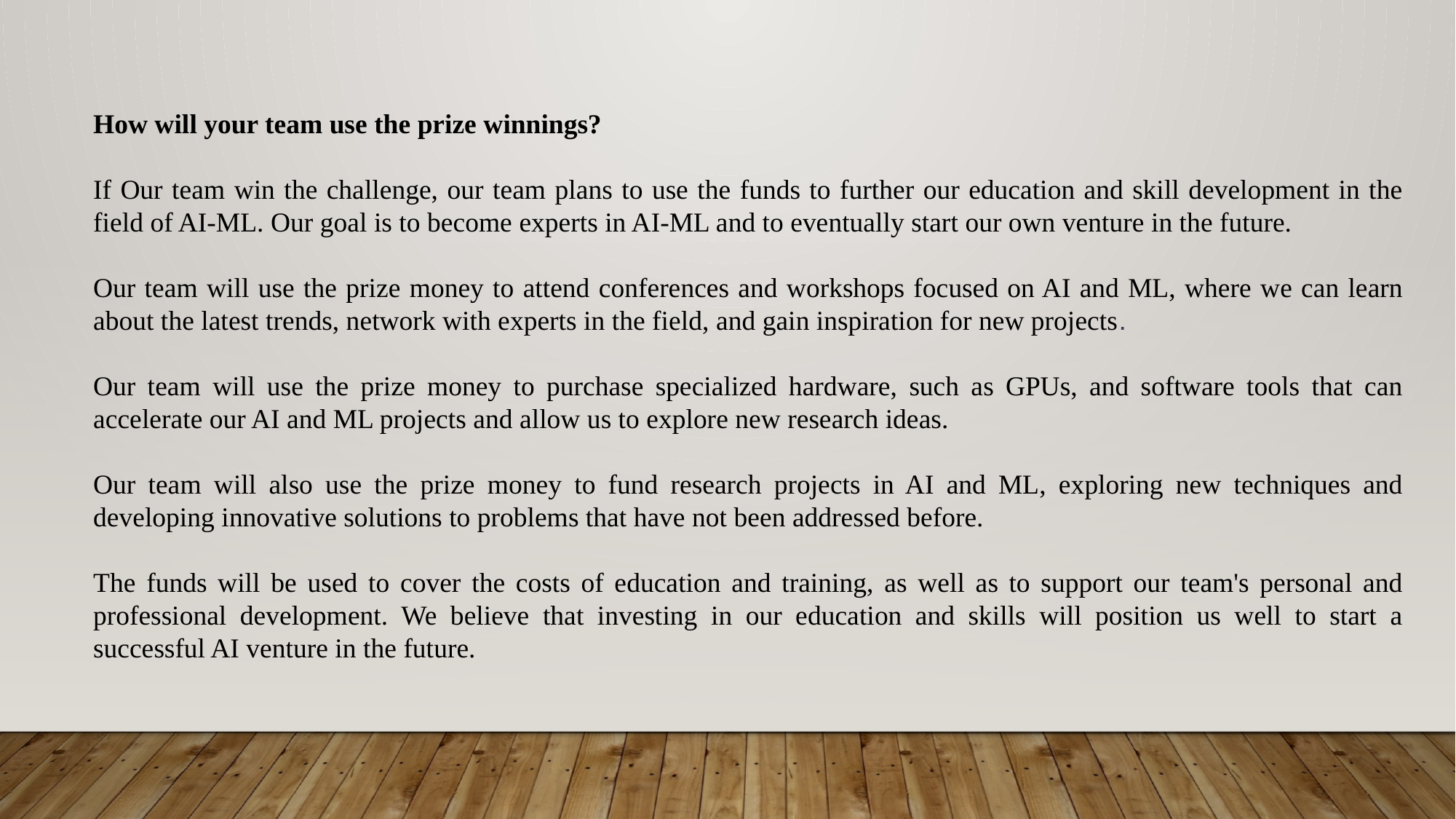

How will your team use the prize winnings?

If Our team win the challenge, our team plans to use the funds to further our education and skill development in the field of AI-ML. Our goal is to become experts in AI-ML and to eventually start our own venture in the future.

Our team will use the prize money to attend conferences and workshops focused on AI and ML, where we can learn about the latest trends, network with experts in the field, and gain inspiration for new projects.

Our team will use the prize money to purchase specialized hardware, such as GPUs, and software tools that can accelerate our AI and ML projects and allow us to explore new research ideas.

Our team will also use the prize money to fund research projects in AI and ML, exploring new techniques and developing innovative solutions to problems that have not been addressed before.

The funds will be used to cover the costs of education and training, as well as to support our team's personal and professional development. We believe that investing in our education and skills will position us well to start a successful AI venture in the future.